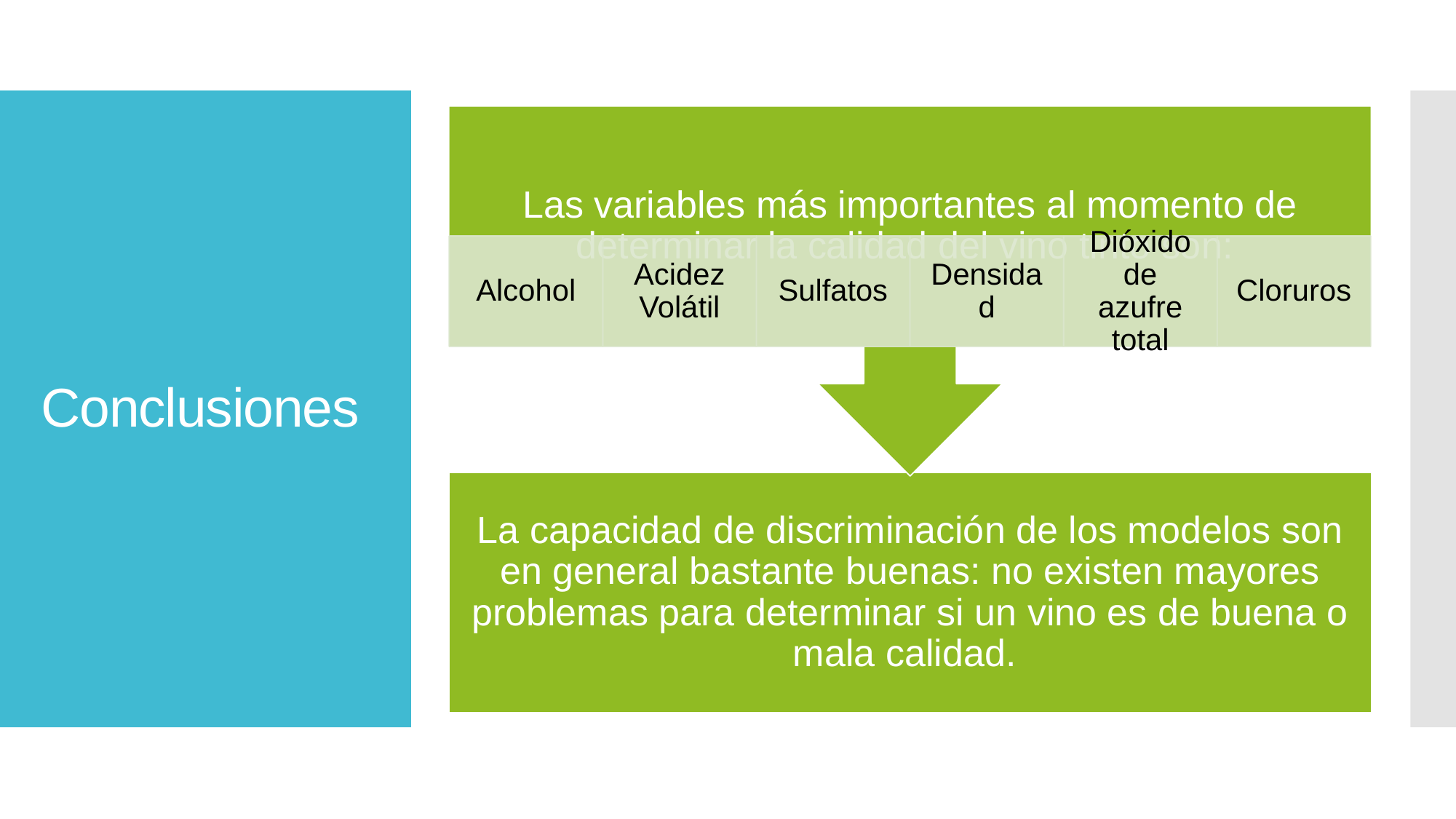

La capacidad de discriminación de los modelos son en general bastante buenas: no existen mayores problemas para determinar si un vino es de buena o mala calidad.
Las variables más importantes al momento de determinar la calidad del vino tinto son:
Alcohol
Acidez Volátil
Sulfatos
Densidad
Dióxido de azufre total
Cloruros
# Conclusiones